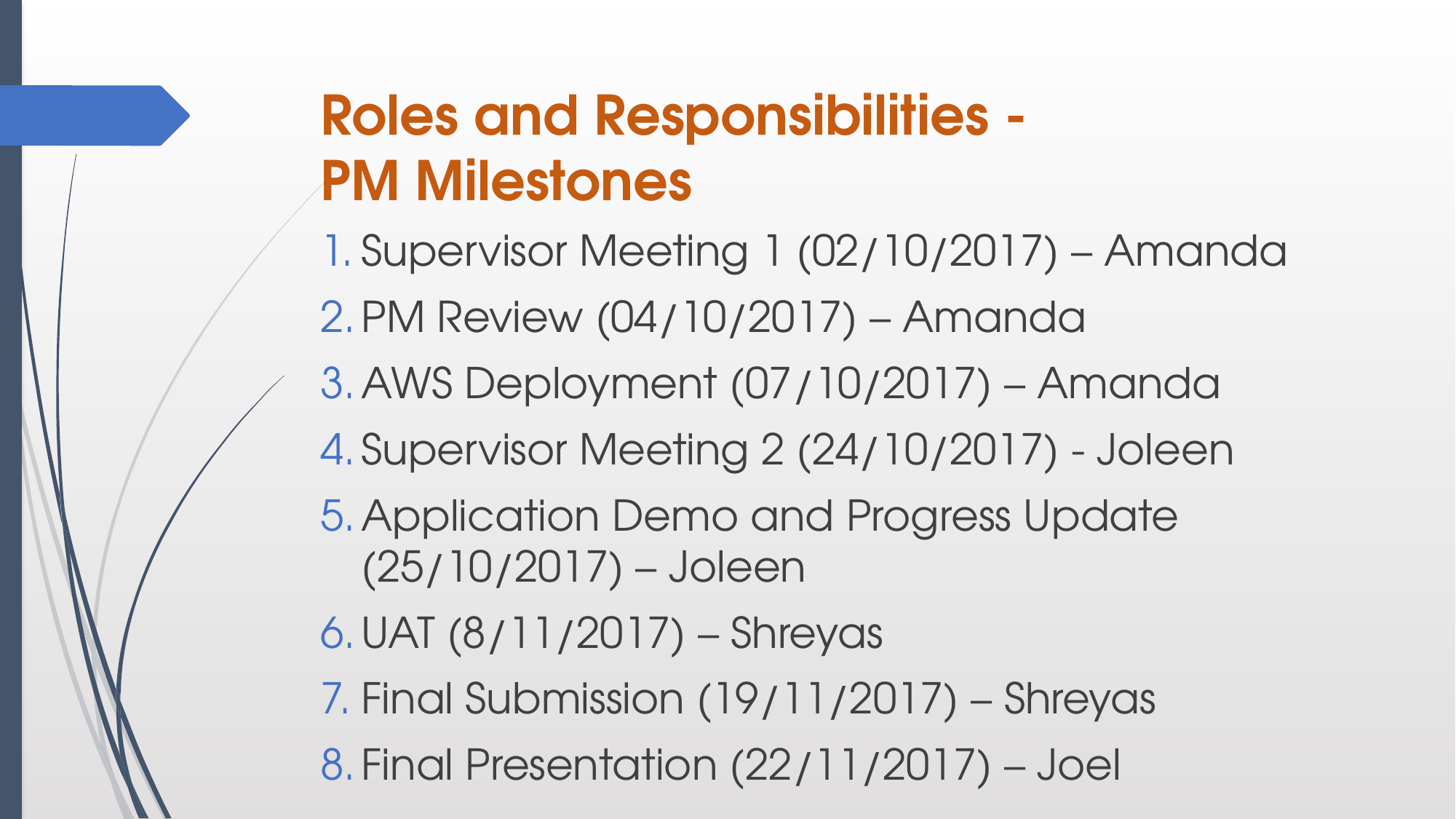

# Roles and Responsibilities - PM Milestones
Supervisor Meeting 1 (02/10/2017) – Amanda
PM Review (04/10/2017) – Amanda
AWS Deployment (07/10/2017) – Amanda
Supervisor Meeting 2 (24/10/2017) - Joleen
Application Demo and Progress Update (25/10/2017) – Joleen
UAT (8/11/2017) – Shreyas
Final Submission (19/11/2017) – Shreyas
Final Presentation (22/11/2017) – Joel